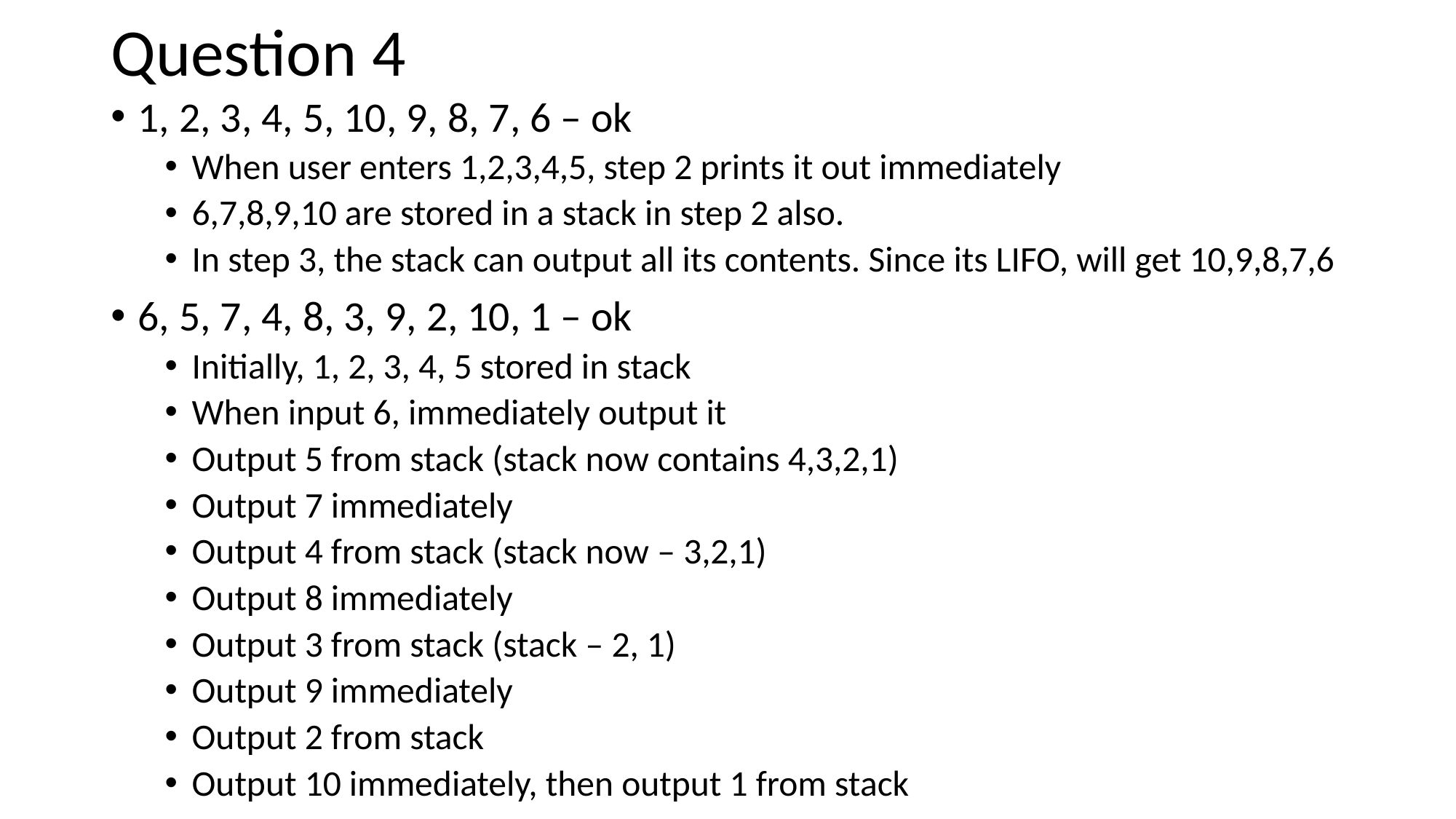

# Question 4
1, 2, 3, 4, 5, 10, 9, 8, 7, 6 – ok
When user enters 1,2,3,4,5, step 2 prints it out immediately
6,7,8,9,10 are stored in a stack in step 2 also.
In step 3, the stack can output all its contents. Since its LIFO, will get 10,9,8,7,6
6, 5, 7, 4, 8, 3, 9, 2, 10, 1 – ok
Initially, 1, 2, 3, 4, 5 stored in stack
When input 6, immediately output it
Output 5 from stack (stack now contains 4,3,2,1)
Output 7 immediately
Output 4 from stack (stack now – 3,2,1)
Output 8 immediately
Output 3 from stack (stack – 2, 1)
Output 9 immediately
Output 2 from stack
Output 10 immediately, then output 1 from stack